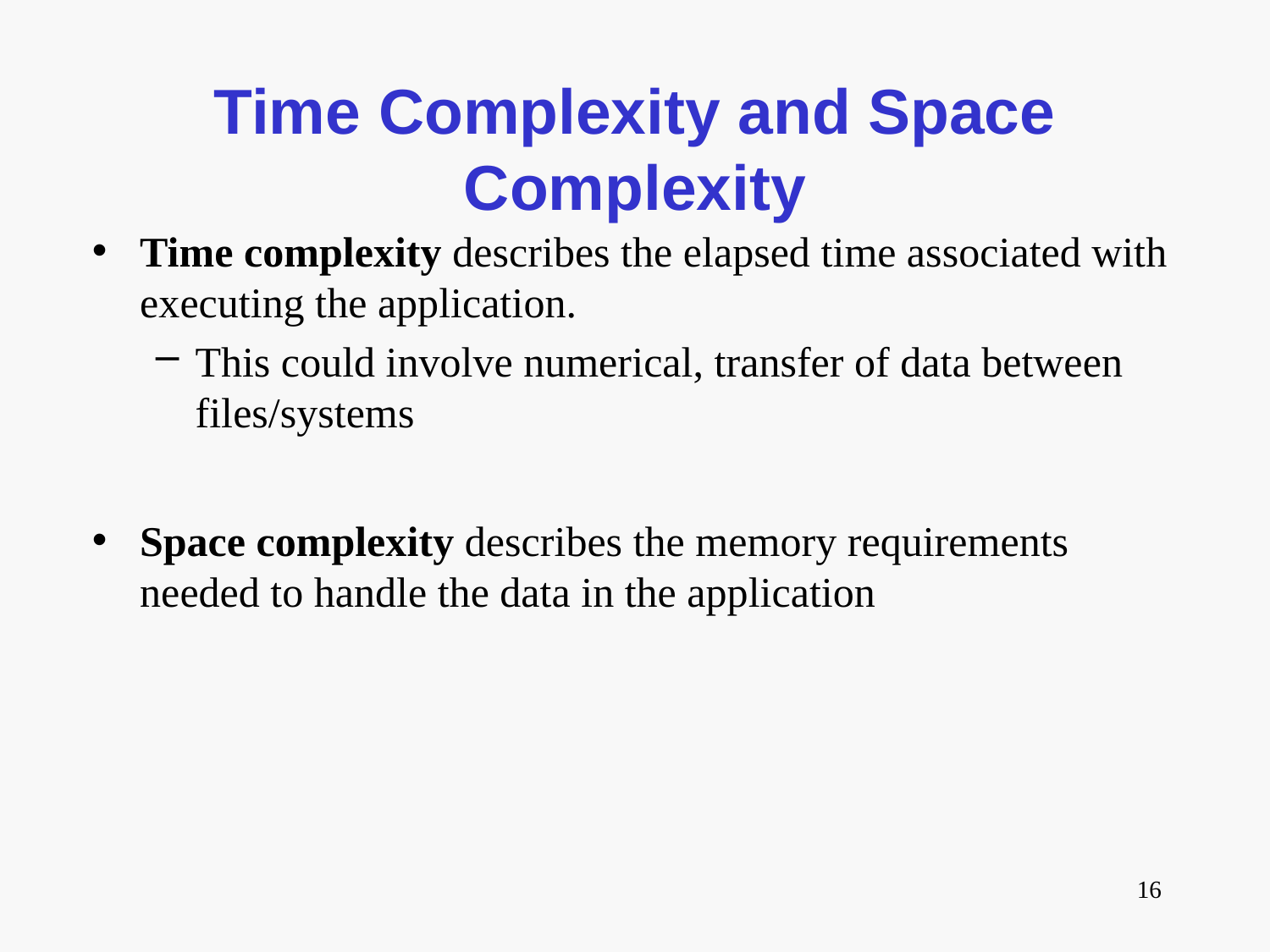

# Time Complexity and Space Complexity
Time complexity describes the elapsed time associated with executing the application.
This could involve numerical, transfer of data between files/systems

Space complexity describes the memory requirements needed to handle the data in the application

16